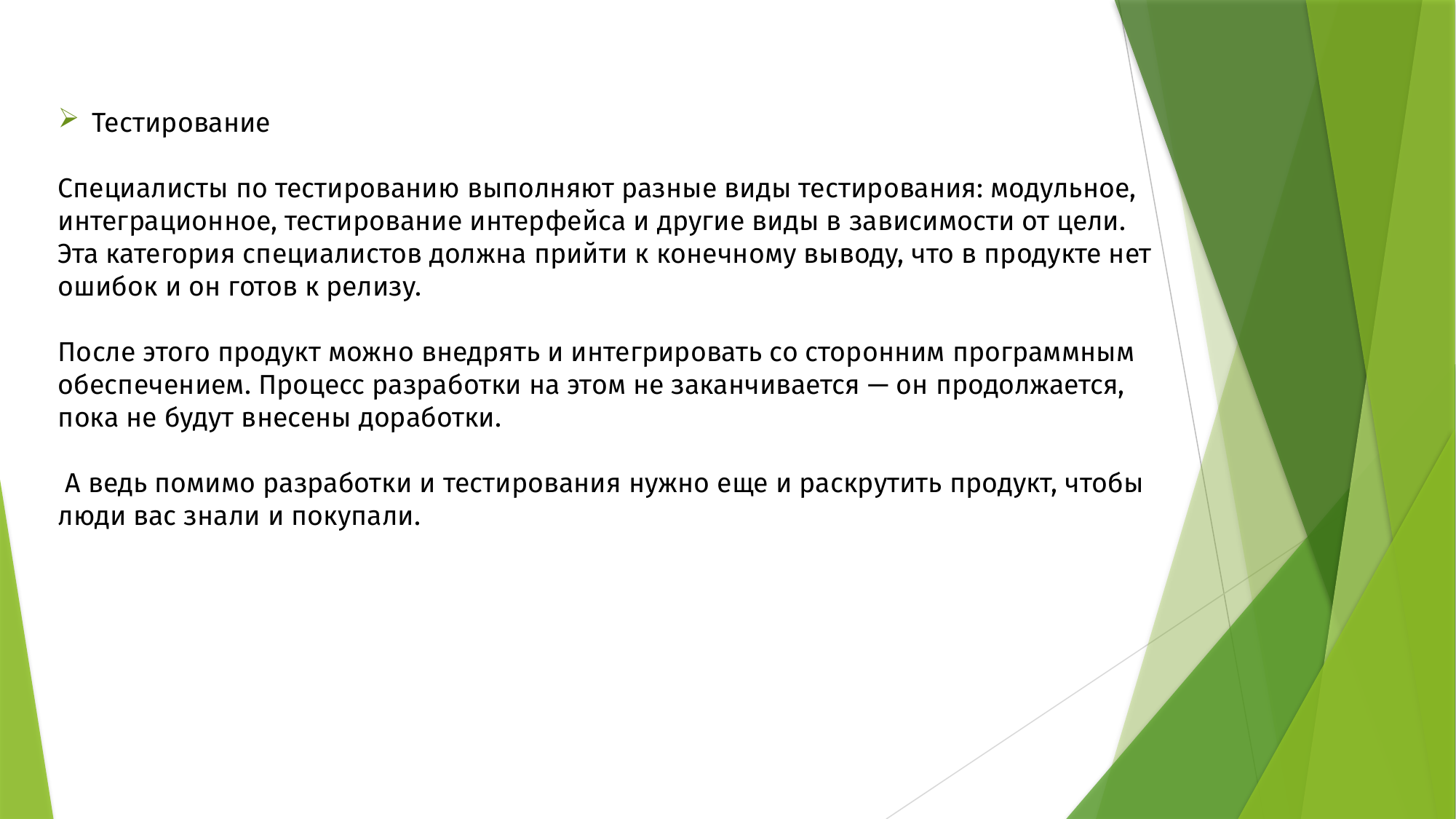

Тестирование
Специалисты по тестированию выполняют разные виды тестирования: модульное, интеграционное, тестирование интерфейса и другие виды в зависимости от цели.
Эта категория специалистов должна прийти к конечному выводу, что в продукте нет ошибок и он готов к релизу.
После этого продукт можно внедрять и интегрировать со сторонним программным обеспечением. Процесс разработки на этом не заканчивается — он продолжается, пока не будут внесены доработки.

 А ведь помимо разработки и тестирования нужно еще и раскрутить продукт, чтобы люди вас знали и покупали.